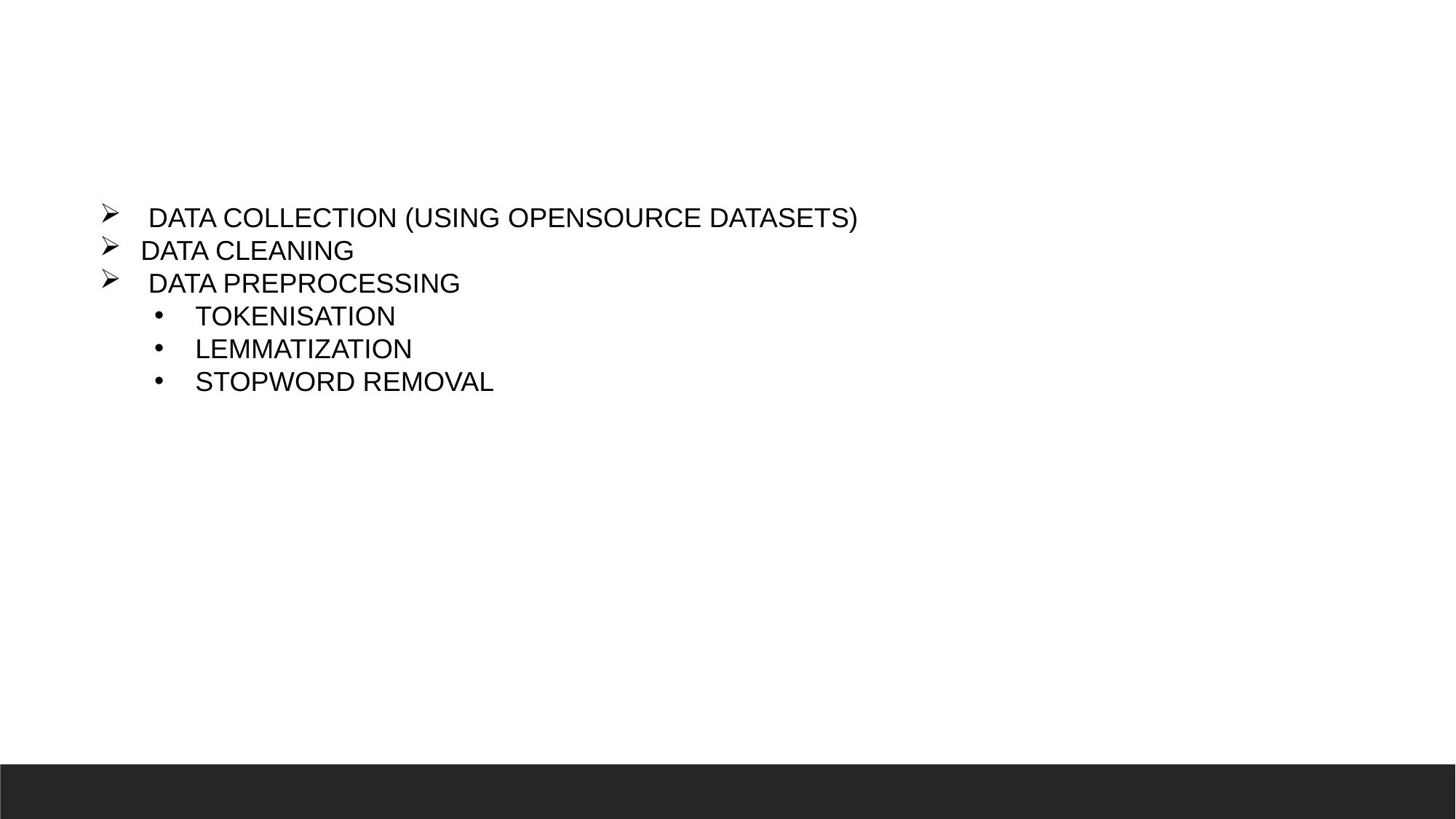

DATA COLLECTION (USING OPENSOURCE DATASETS)
DATA CLEANING
 DATA PREPROCESSING
TOKENISATION
LEMMATIZATION
STOPWORD REMOVAL